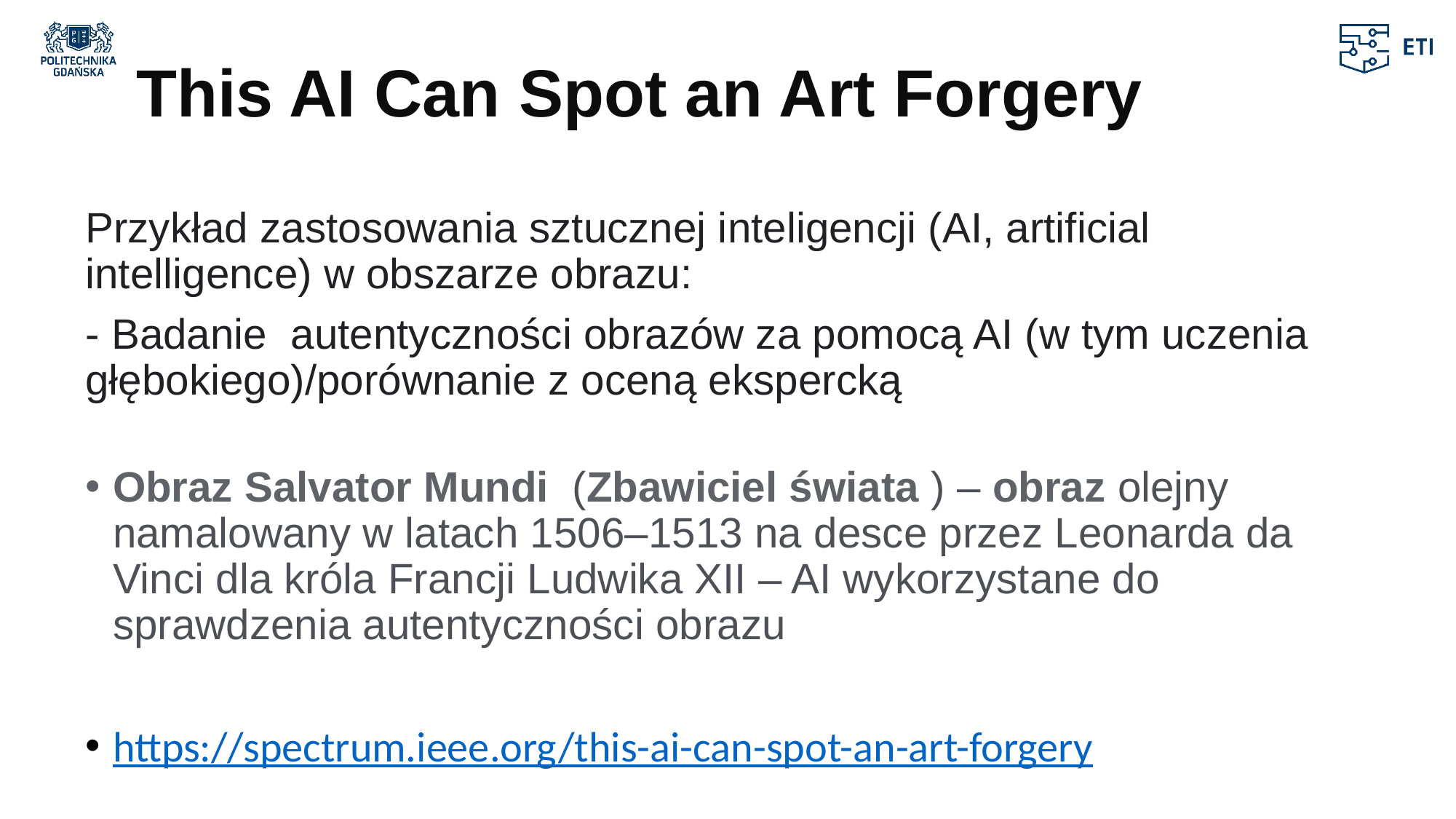

# This AI Can Spot an Art Forgery

Przykład zastosowania sztucznej inteligencji (AI, artificial intelligence) w obszarze obrazu:
- Badanie  autentyczności obrazów za pomocą AI (w tym uczenia głębokiego)/porównanie z oceną ekspercką
Obraz Salvator Mundi  (Zbawiciel świata ) – obraz olejny namalowany w latach 1506–1513 na desce przez Leonarda da Vinci dla króla Francji Ludwika XII – AI wykorzystane do sprawdzenia autentyczności obrazu

https://spectrum.ieee.org/this-ai-can-spot-an-art-forgery